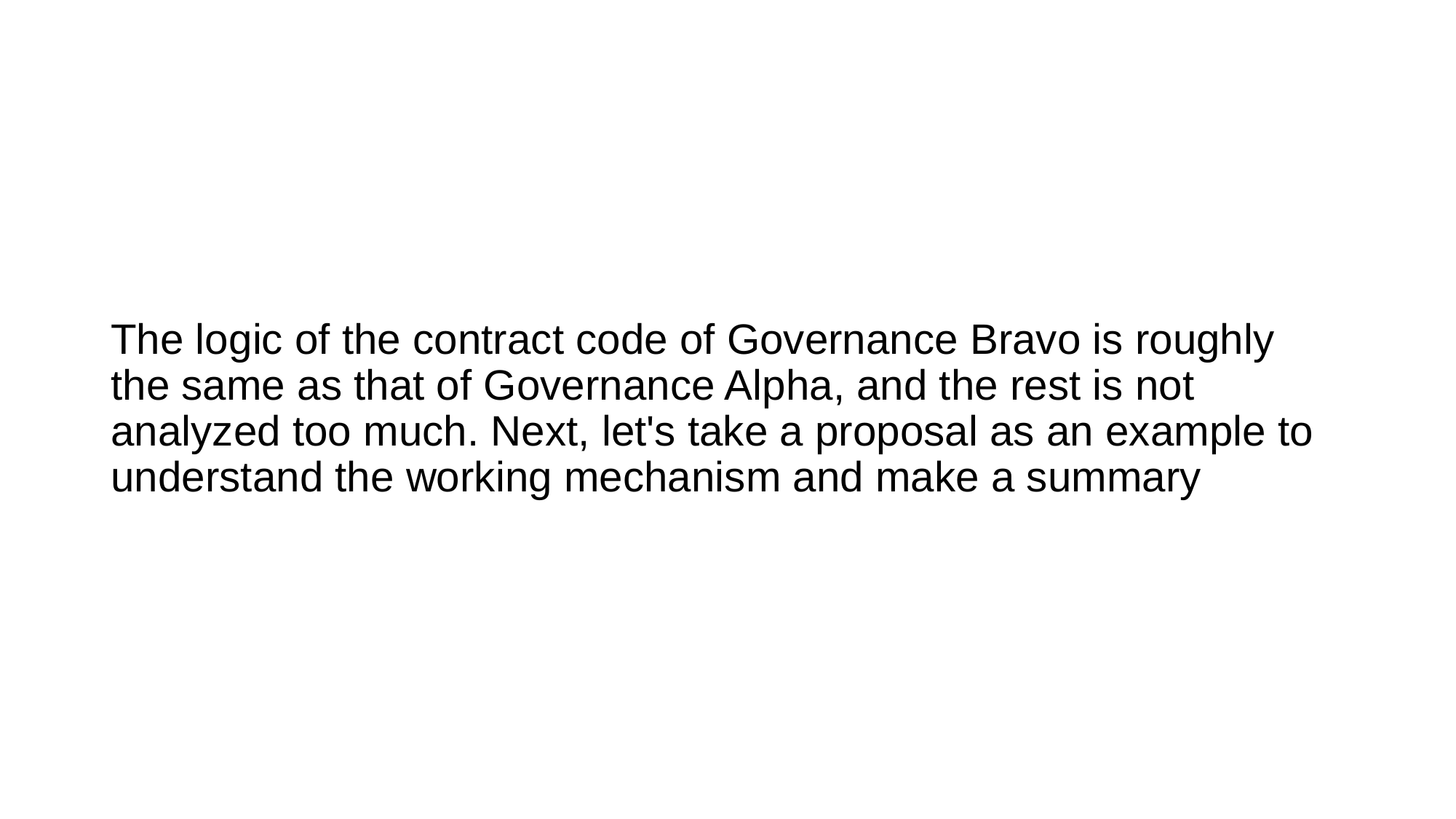

# The logic of the contract code of Governance Bravo is roughly the same as that of Governance Alpha, and the rest is not analyzed too much. Next, let's take a proposal as an example to understand the working mechanism and make a summary